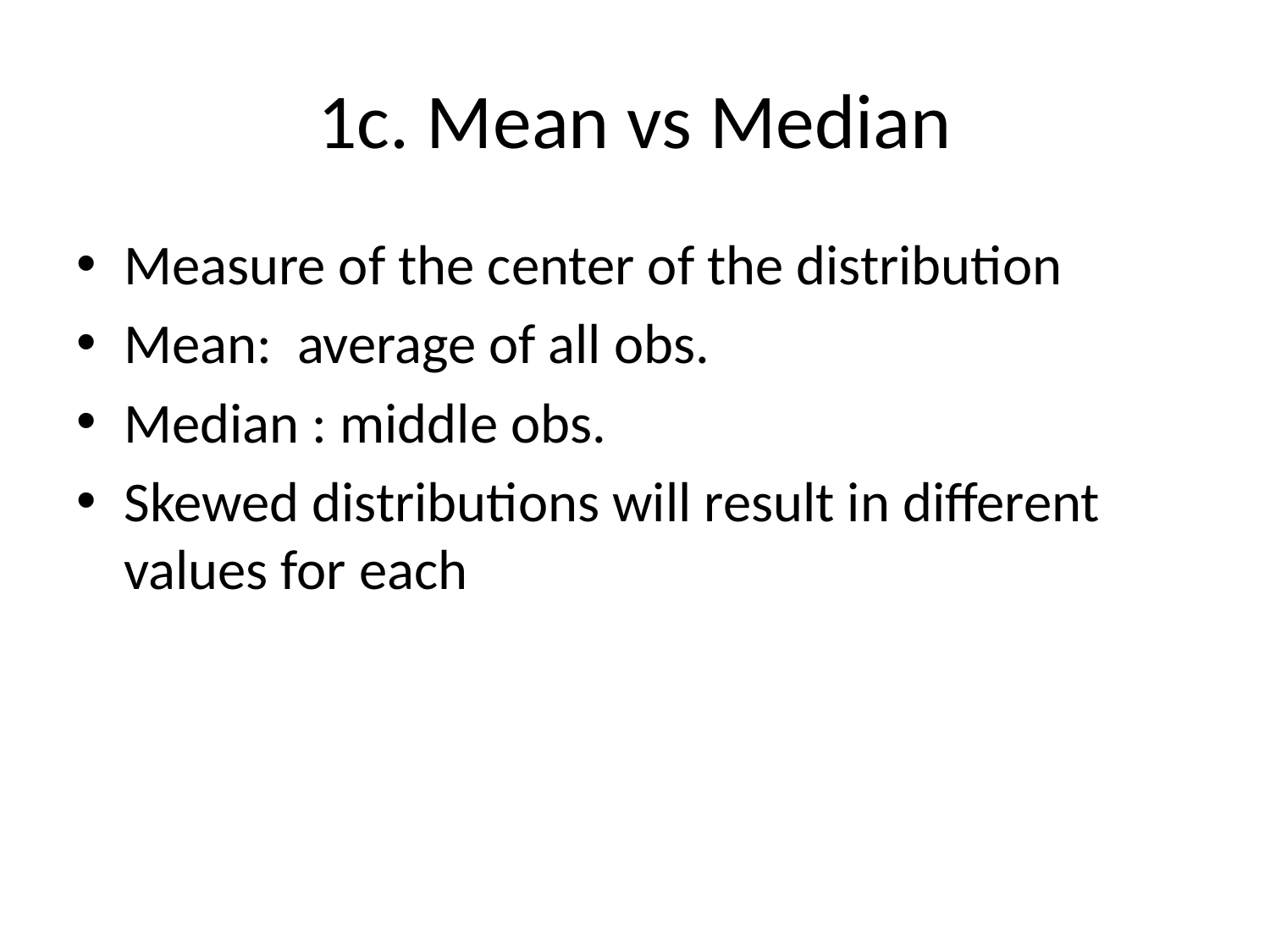

# 1c. Mean vs Median
Measure of the center of the distribution
Mean:  average of all obs.
Median : middle obs.
Skewed distributions will result in different values for each